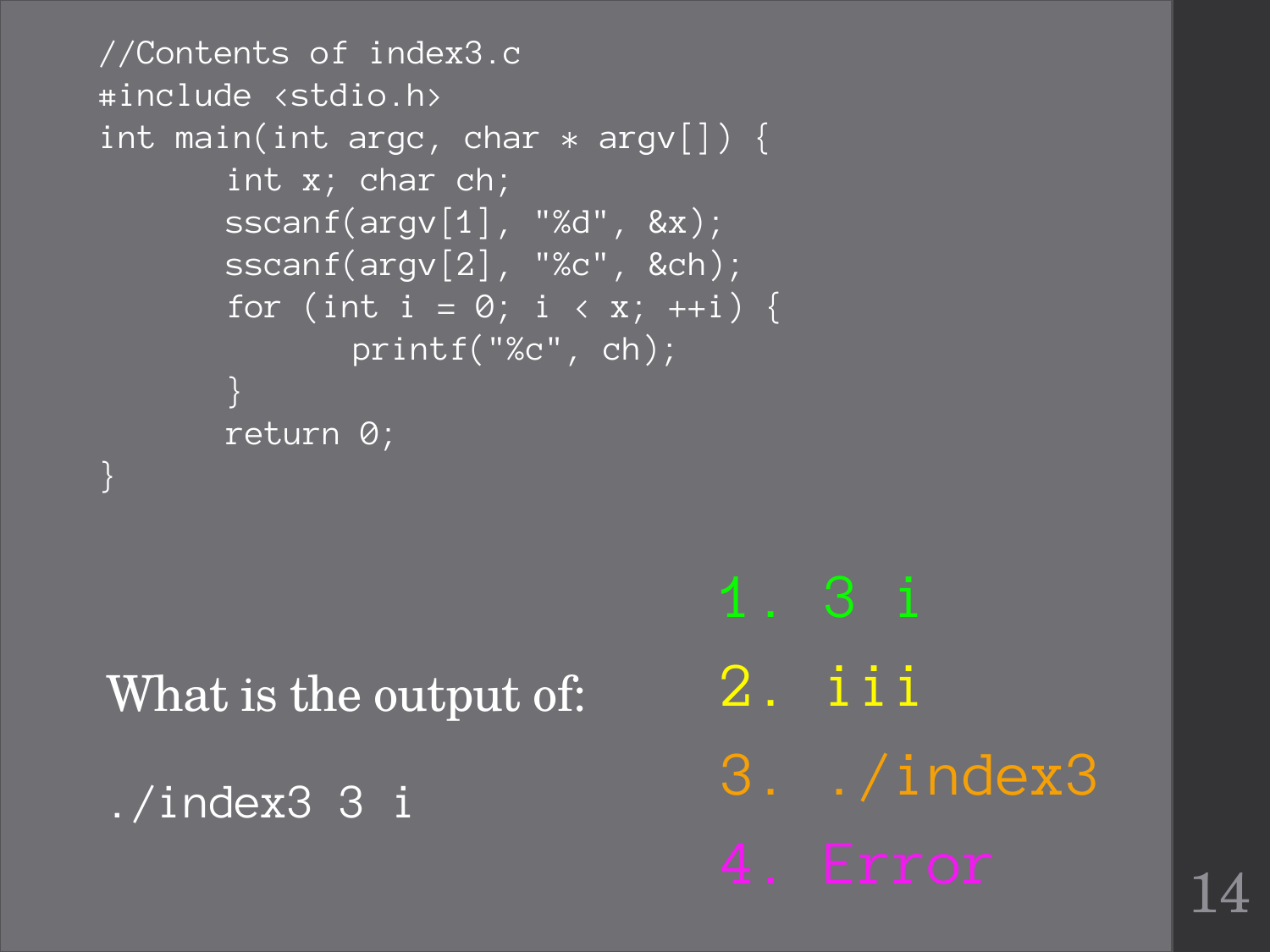

//Contents of index3.c
#include <stdio.h>
int main(int argc, char * argv[]) {
	int x; char ch;
	sscanf(argv[1], "%d", &x);
	sscanf(argv[2], "%c", &ch);
	for (int i = 0; i < x; ++i) {
		printf("%c", ch);
	}
	return 0;
}
3 i
iii
./index3
Error
# What is the output of: ./index3 3 i
14